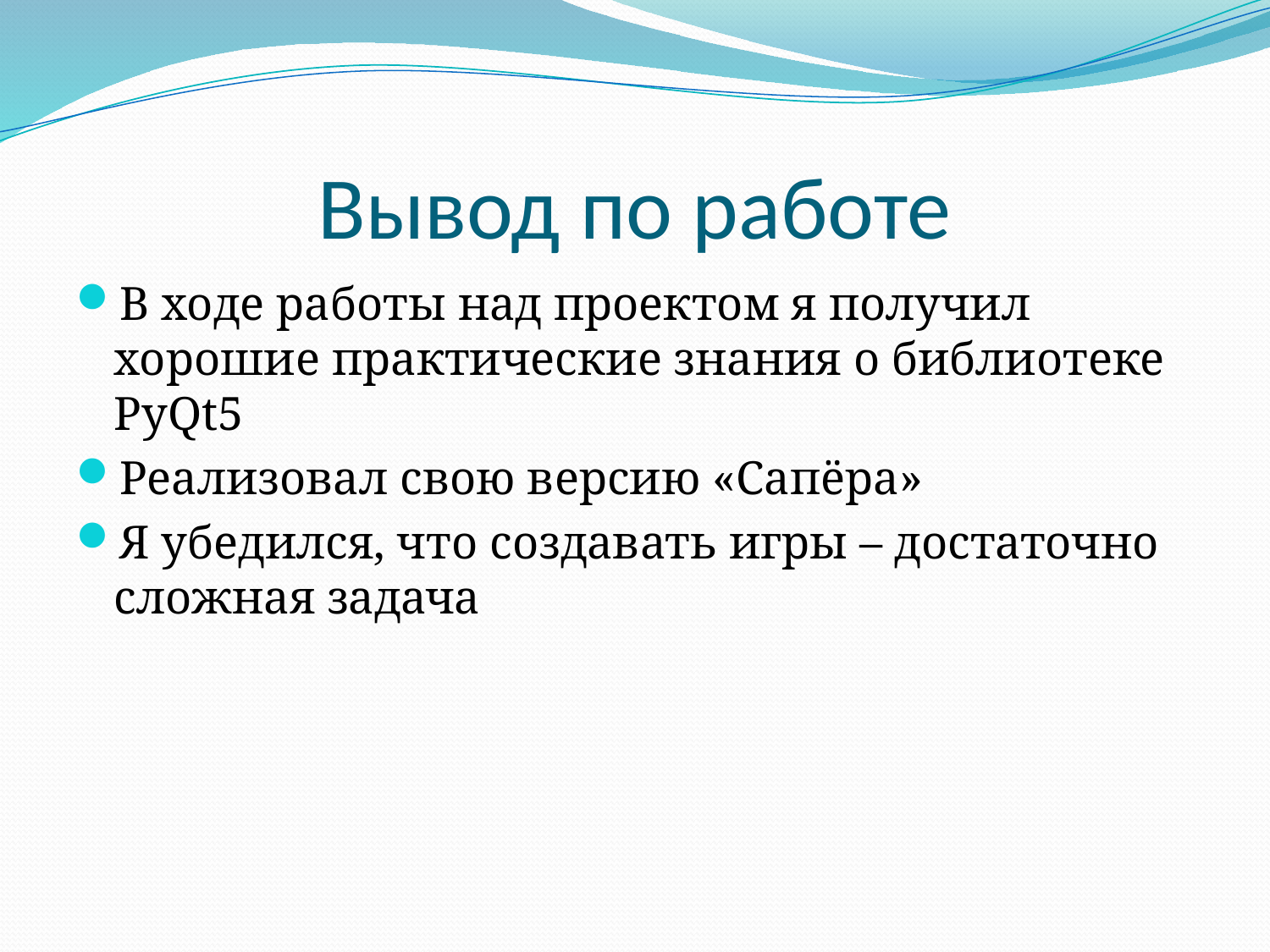

# Вывод по работе
В ходе работы над проектом я получил хорошие практические знания о библиотеке PyQt5
Реализовал свою версию «Сапёра»
Я убедился, что создавать игры – достаточно сложная задача